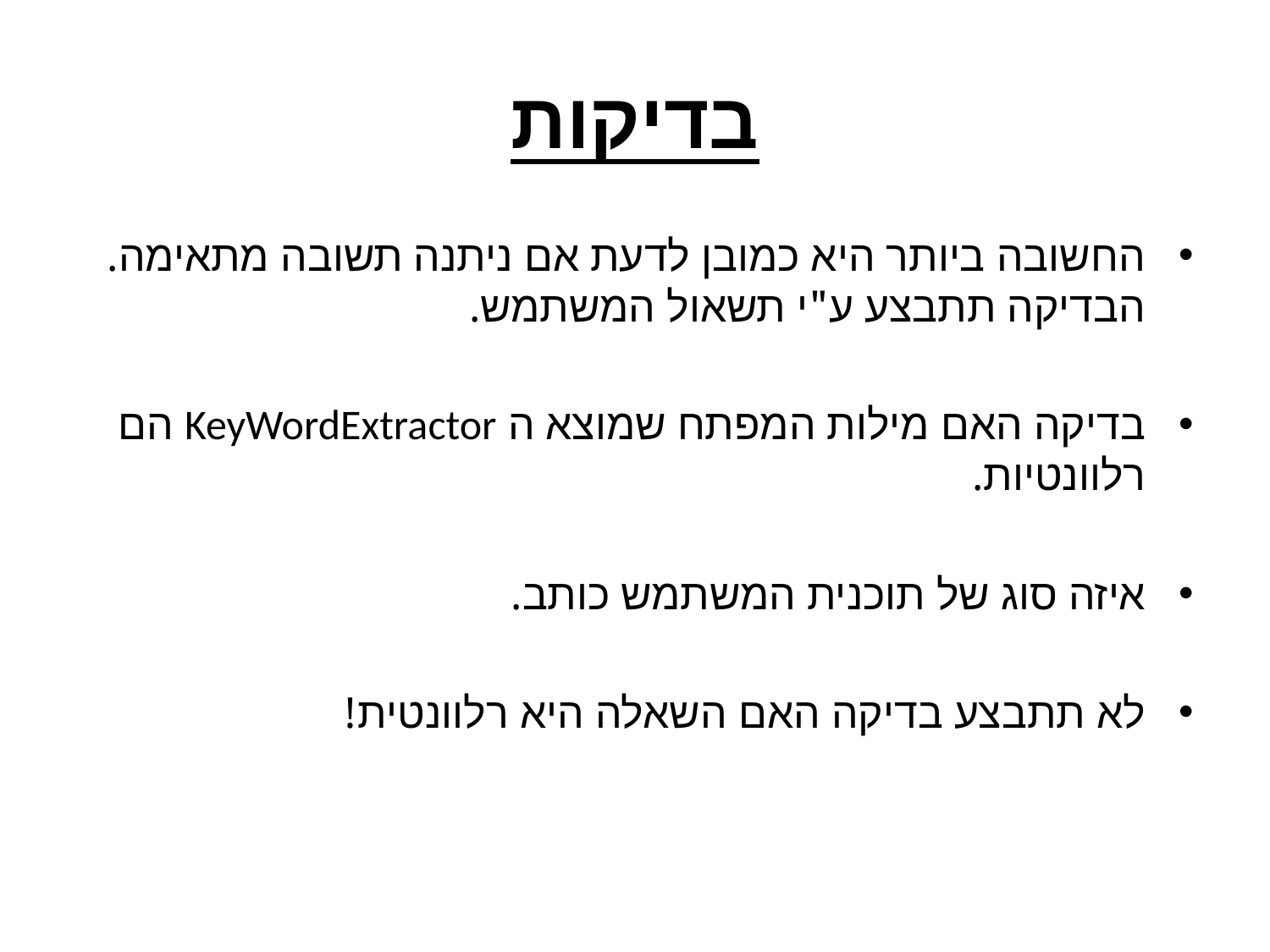

# בדיקות
החשובה ביותר היא כמובן לדעת אם ניתנה תשובה מתאימה. הבדיקה תתבצע ע"י תשאול המשתמש.

בדיקה האם מילות המפתח שמוצא ה KeyWordExtractor הם רלוונטיות.

איזה סוג של תוכנית המשתמש כותב.

לא תתבצע בדיקה האם השאלה היא רלוונטית!